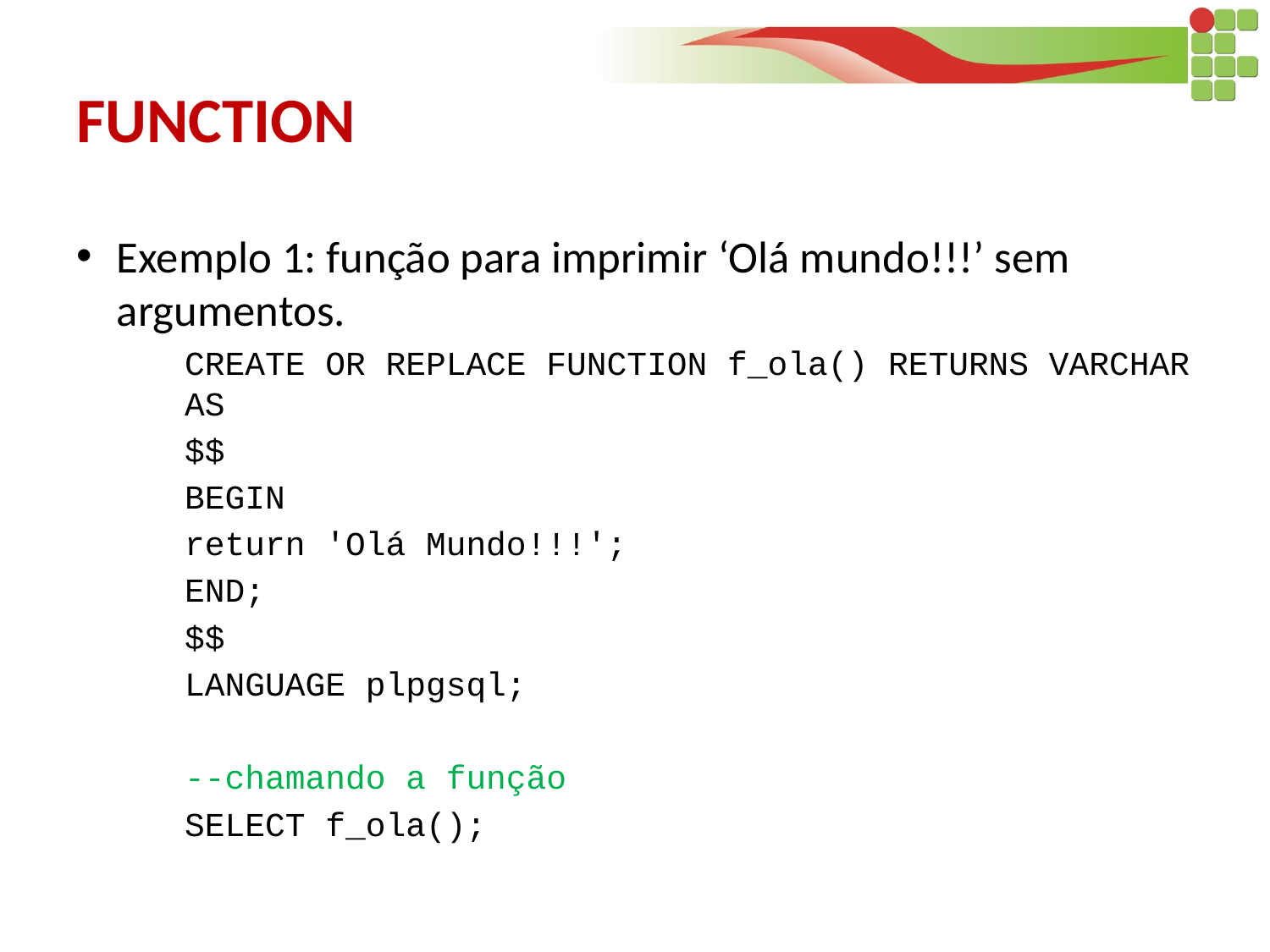

# FUNCTION
Exemplo 1: função para imprimir ‘Olá mundo!!!’ sem argumentos.
CREATE OR REPLACE FUNCTION f_ola() RETURNS VARCHAR AS
$$
BEGIN
return 'Olá Mundo!!!';
END;
$$
LANGUAGE plpgsql;

--chamando a função
SELECT f_ola();